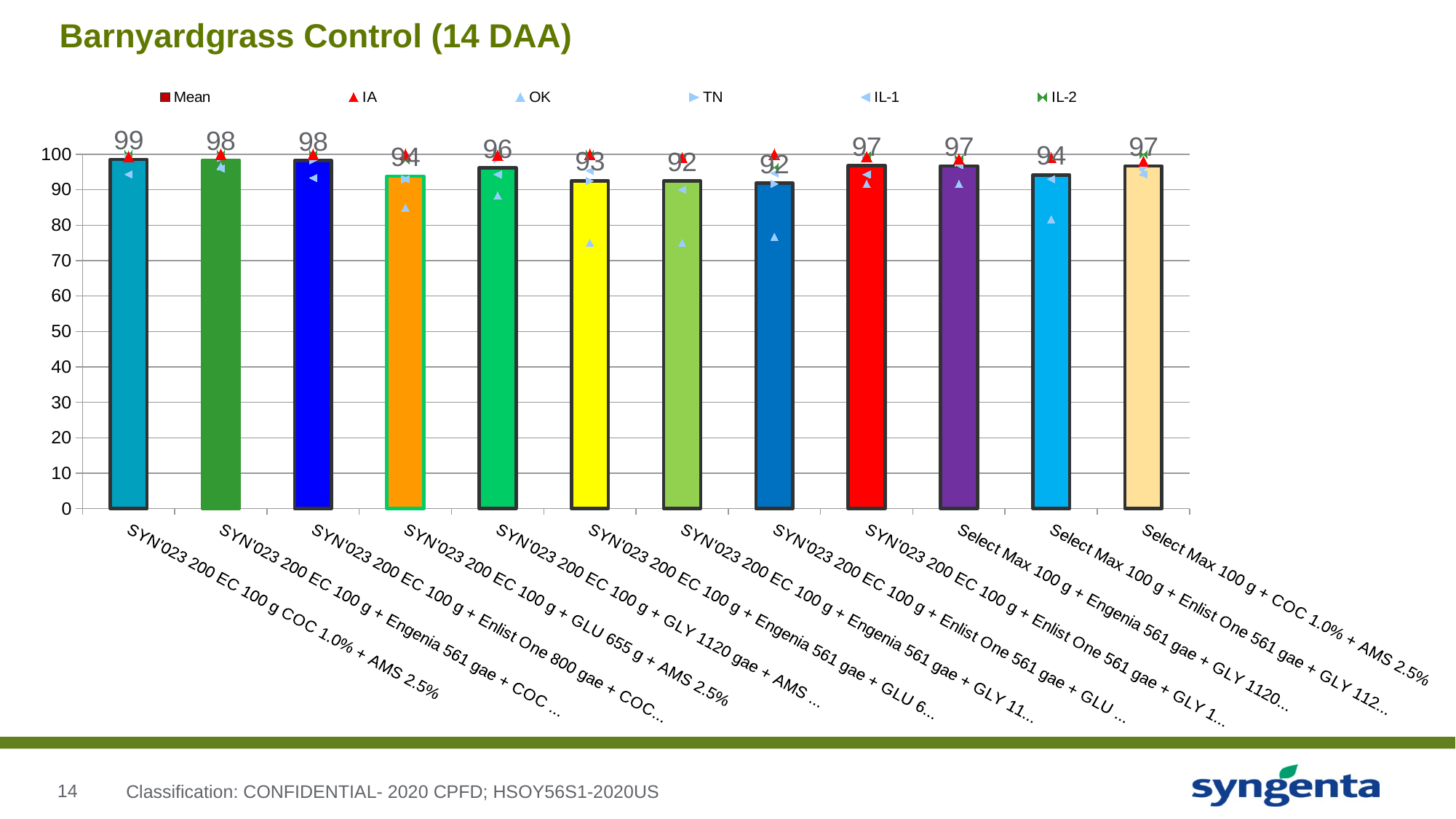

# Barnyardgrass Control (14 DAA)

### Chart

| Category | Mean | IA | OK | TN | IL-1 | IL-2 |
|---|---|---|---|---|---|---|
| SYN'023 200 EC 100 g COC 1.0% + AMS 2.5% | 98.53333333333319 | 99.33333333333299 | 100.0 | 99.0 | 94.33333333333299 | 100.0 |
| SYN'023 200 EC 100 g + Engenia 561 gae + COC 1.0% | 98.3333333333332 | 100.0 | 96.666666666666 | 99.0 | 96.0 | 100.0 |
| SYN'023 200 EC 100 g + Enlist One 800 gae + COC 1.0% | 98.19999999999979 | 100.0 | 99.33333333333299 | 98.33333333333299 | 93.33333333333299 | 100.0 |
| SYN'023 200 EC 100 g + GLU 655 g + AMS 2.5% | 93.86666666666659 | 100.0 | 85.0 | 93.0 | 93.0 | 98.33333333333299 |
| SYN'023 200 EC 100 g + GLY 1120 gae + AMS 2.5% | 96.19999999999959 | 99.666666666666 | 88.33333333333299 | 98.666666666666 | 94.33333333333299 | 100.0 |
| SYN'023 200 EC 100 g + Engenia 561 gae + GLU 655 gae | 92.56666666666659 | 100.0 | 75.0 | 92.5 | 95.33333333333299 | 100.0 |
| SYN'023 200 EC 100 g + Engenia 561 gae + GLY 1120 gae | 92.4666666666666 | 99.0 | 75.0 | 99.0 | 90.0 | 99.33333333333299 |
| SYN'023 200 EC 100 g + Enlist One 561 gae + GLU 655 gae | 91.86666666666619 | 100.0 | 76.666666666666 | 91.666666666666 | 94.666666666666 | 96.33333333333299 |
| SYN'023 200 EC 100 g + Enlist One 561 gae + GLY 1120 gae | 96.79999999999959 | 99.33333333333299 | 91.666666666666 | 99.0 | 94.33333333333299 | 99.666666666666 |
| Select Max 100 g + Engenia 561 gae + GLY 1120 gae | 96.73333333333281 | 98.666666666666 | 91.666666666666 | 97.666666666666 | 97.0 | 98.666666666666 |
| Select Max 100 g + Enlist One 561 gae + GLY 1120 gae | 94.1999999999996 | 99.0 | 81.666666666666 | 98.666666666666 | 93.0 | 98.666666666666 |
| Select Max 100 g + COC 1.0% + AMS 2.5% | 96.73333333333319 | 98.0 | 95.0 | 96.33333333333299 | 94.33333333333299 | 100.0 |
Classification: CONFIDENTIAL- 2020 CPFD; HSOY56S1-2020US